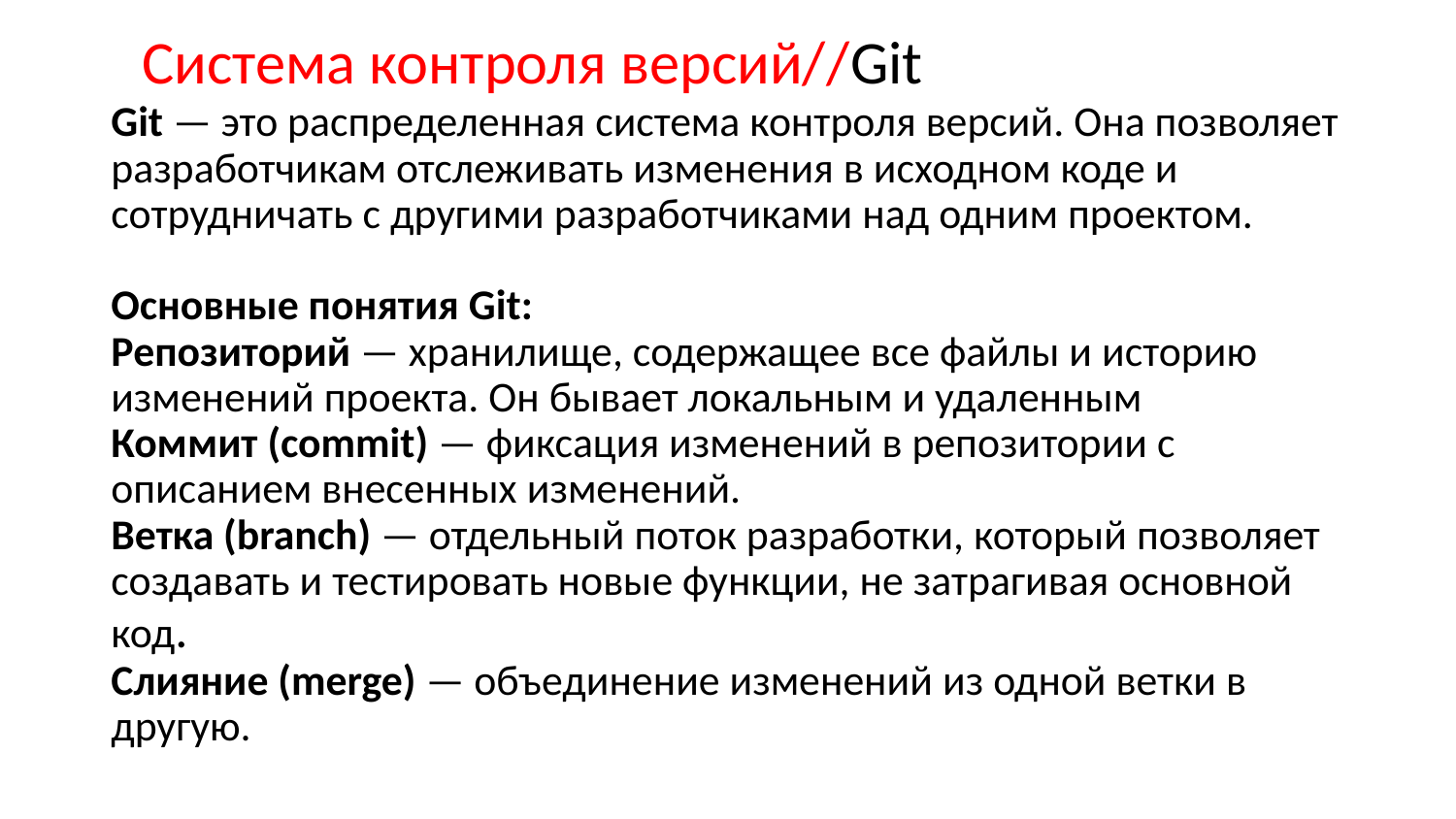

# Система контроля версий//Git
Git — это распределенная система контроля версий. Она позволяет разработчикам отслеживать изменения в исходном коде и сотрудничать с другими разработчиками над одним проектом.

Основные понятия Git:
Репозиторий — хранилище, содержащее все файлы и историю изменений проекта. Он бывает локальным и удаленным
Коммит (commit) — фиксация изменений в репозитории с описанием внесенных изменений.
Ветка (branch) — отдельный поток разработки, который позволяет создавать и тестировать новые функции, не затрагивая основной код.
Слияние (merge) — объединение изменений из одной ветки в другую.